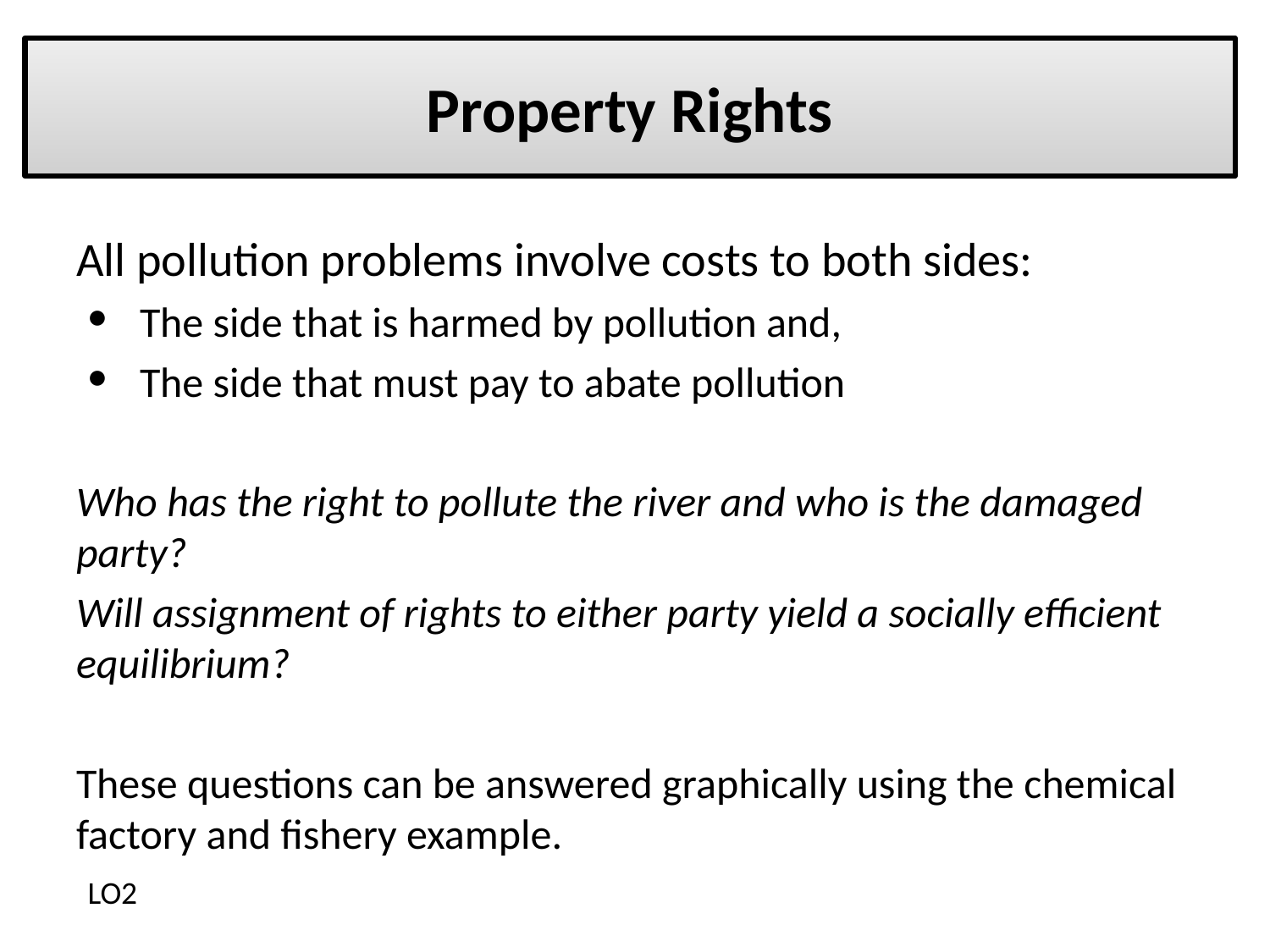

# Property Rights
All pollution problems involve costs to both sides:
The side that is harmed by pollution and,
The side that must pay to abate pollution

Who has the right to pollute the river and who is the damaged party?
Will assignment of rights to either party yield a socially efficient equilibrium?

These questions can be answered graphically using the chemical factory and fishery example.

LO2